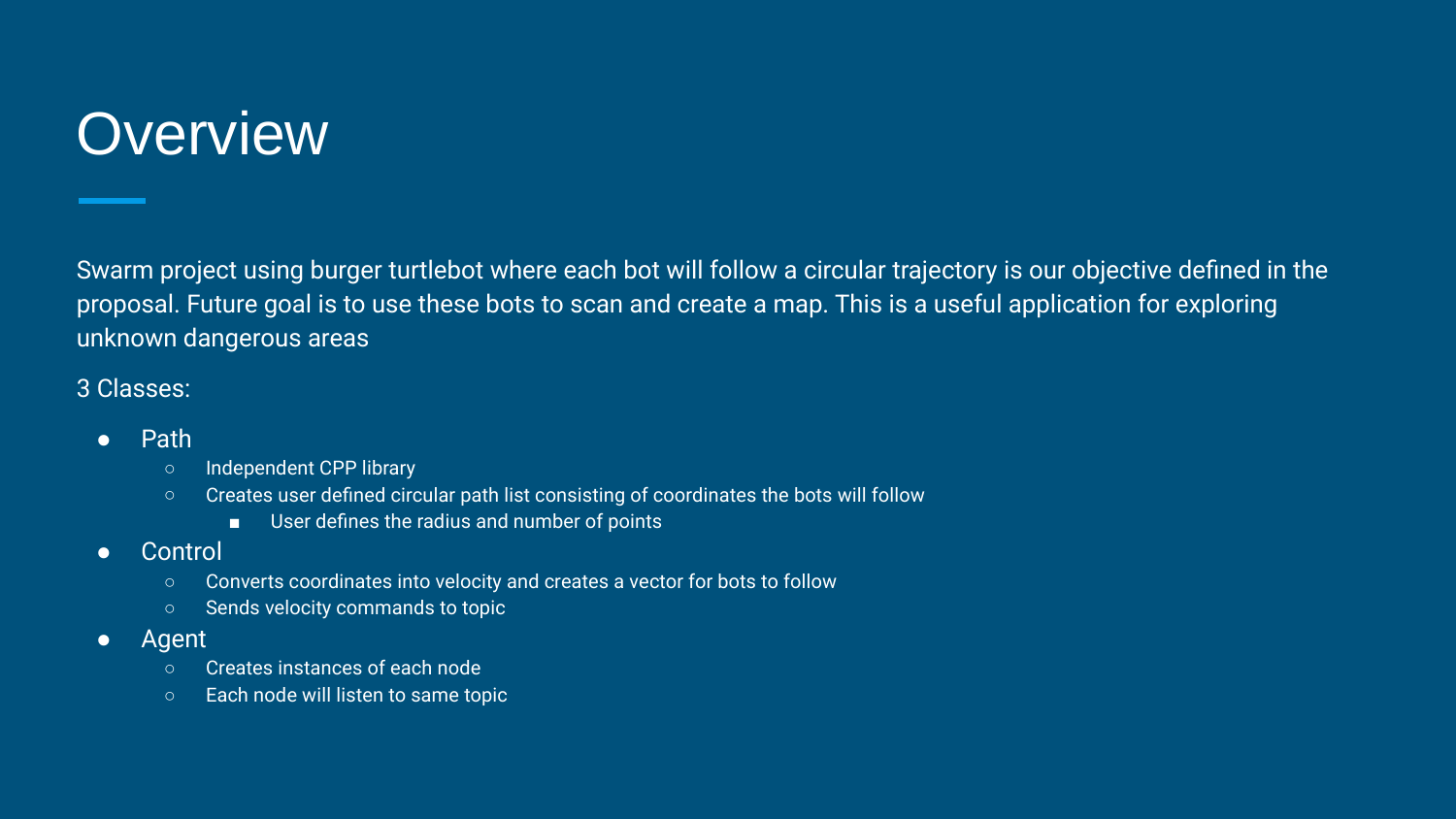

# Overview
Swarm project using burger turtlebot where each bot will follow a circular trajectory is our objective defined in the proposal. Future goal is to use these bots to scan and create a map. This is a useful application for exploring unknown dangerous areas
3 Classes:
Path
Independent CPP library
Creates user defined circular path list consisting of coordinates the bots will follow
User defines the radius and number of points
Control
Converts coordinates into velocity and creates a vector for bots to follow
Sends velocity commands to topic
Agent
Creates instances of each node
Each node will listen to same topic